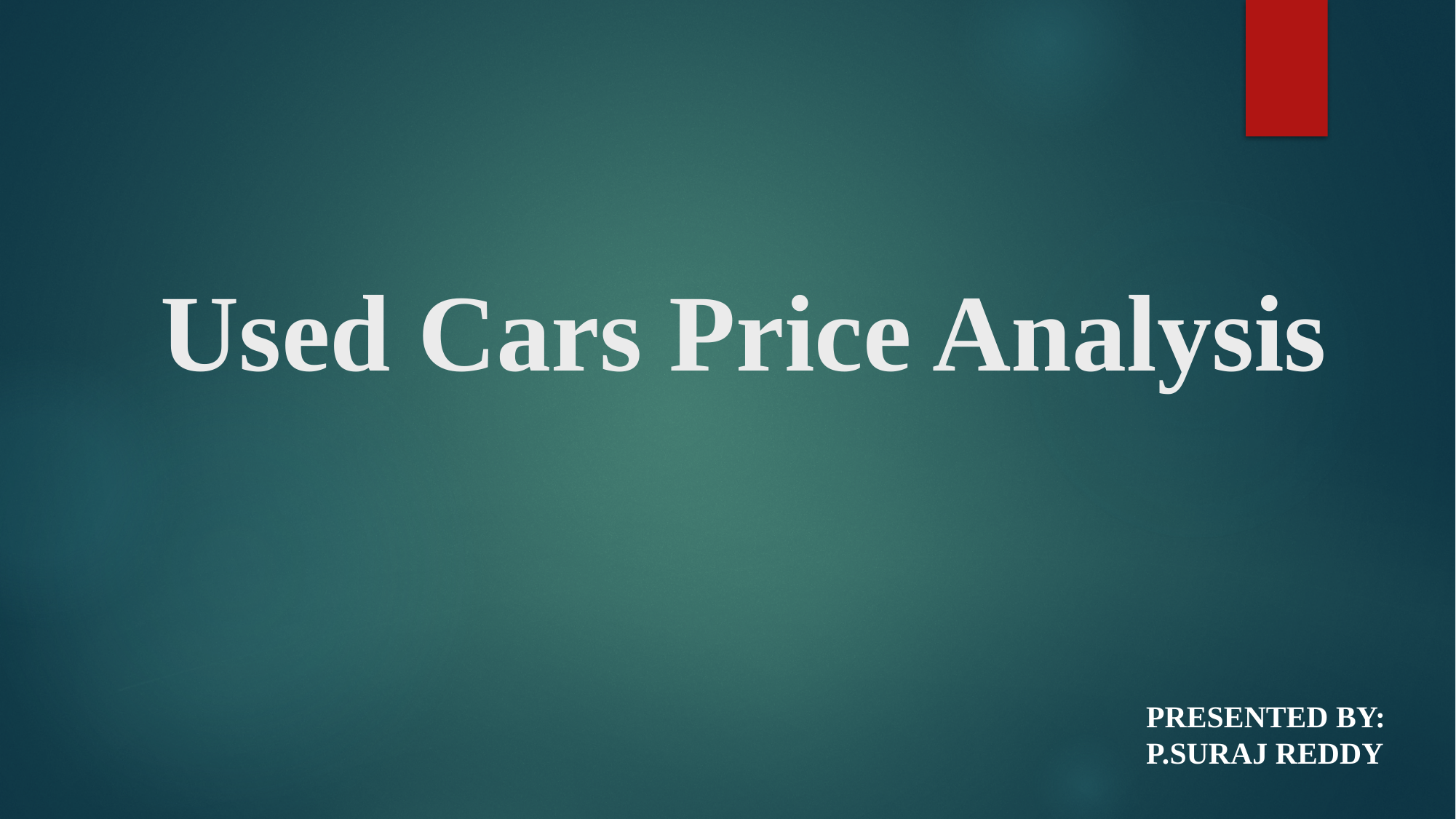

# Used Cars Price Analysis
PRESENTED BY:
P.SURAJ REDDY